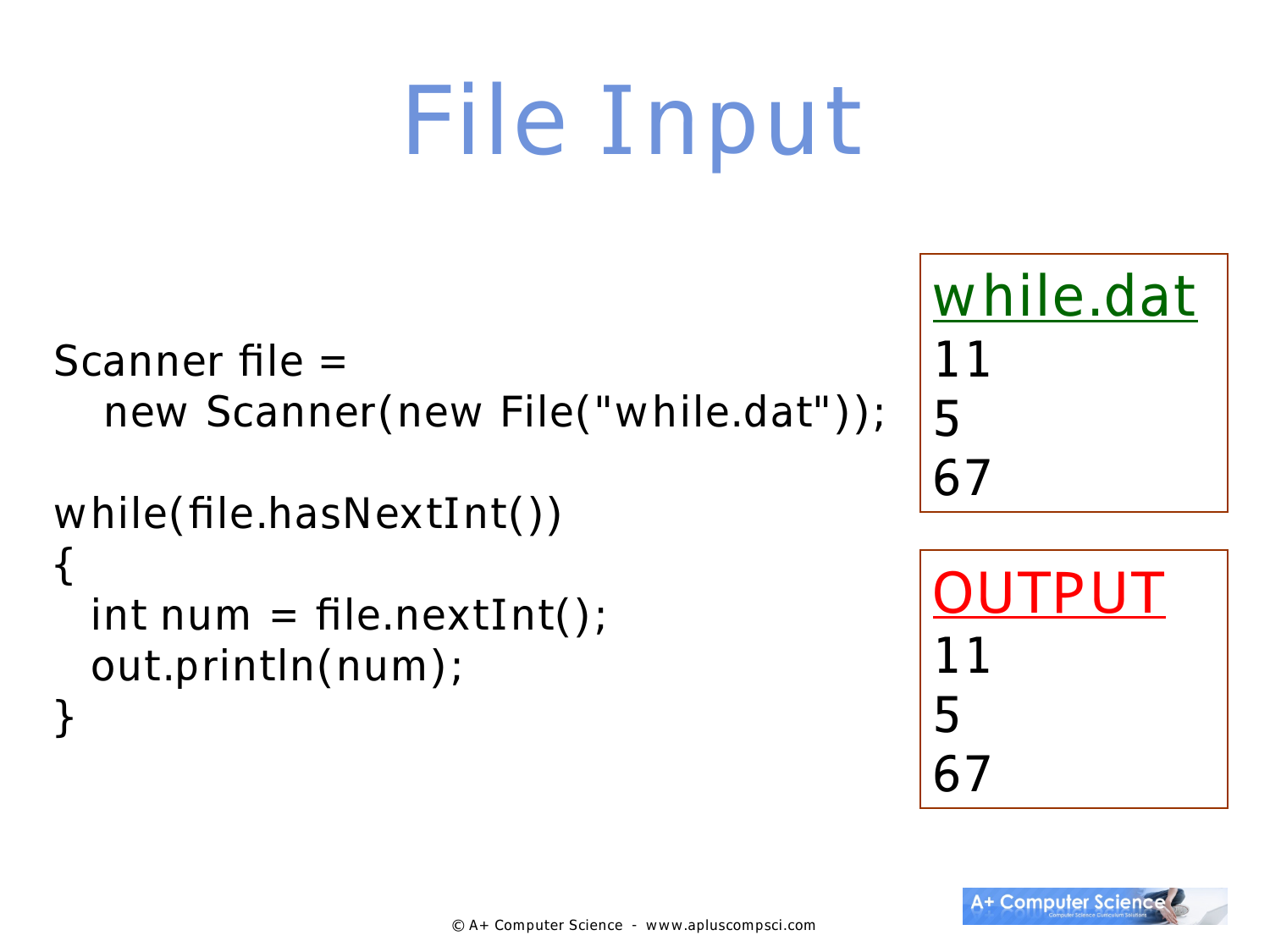

File Input
while.dat
11
5
67
Scanner file =
    new Scanner(new File("while.dat"));

while(file.hasNextInt())
{
   int num = file.nextInt();
   out.println(num);
}

OUTPUT
11
5
67

© A+ Computer Science  -  www.apluscompsci.com